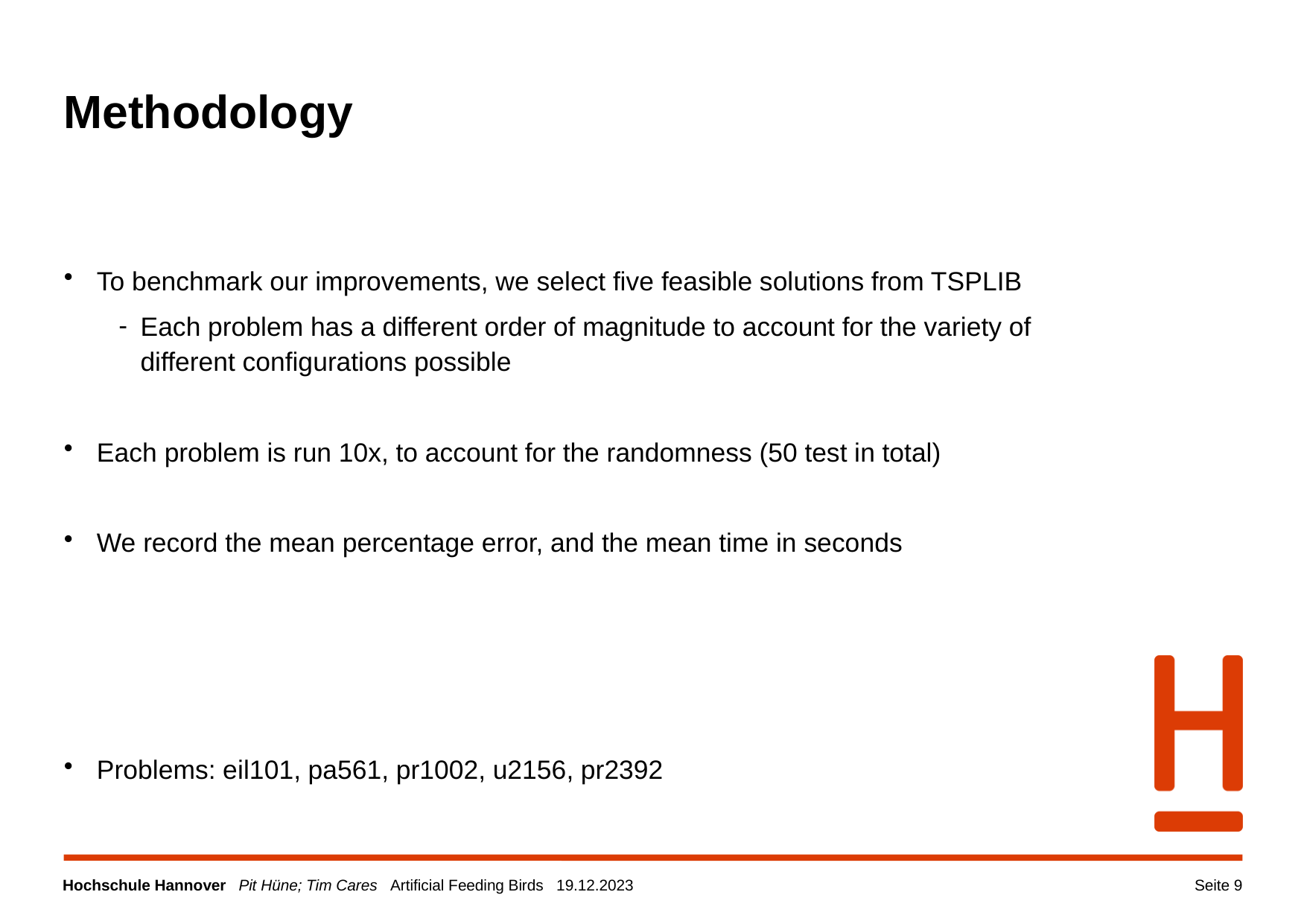

# Methodology
To benchmark our improvements, we select five feasible solutions from TSPLIB
Each problem has a different order of magnitude to account for the variety of different configurations possible

Each problem is run 10x, to account for the randomness (50 test in total)

We record the mean percentage error, and the mean time in seconds

Problems: eil101, pa561, pr1002, u2156, pr2392

Seite 9